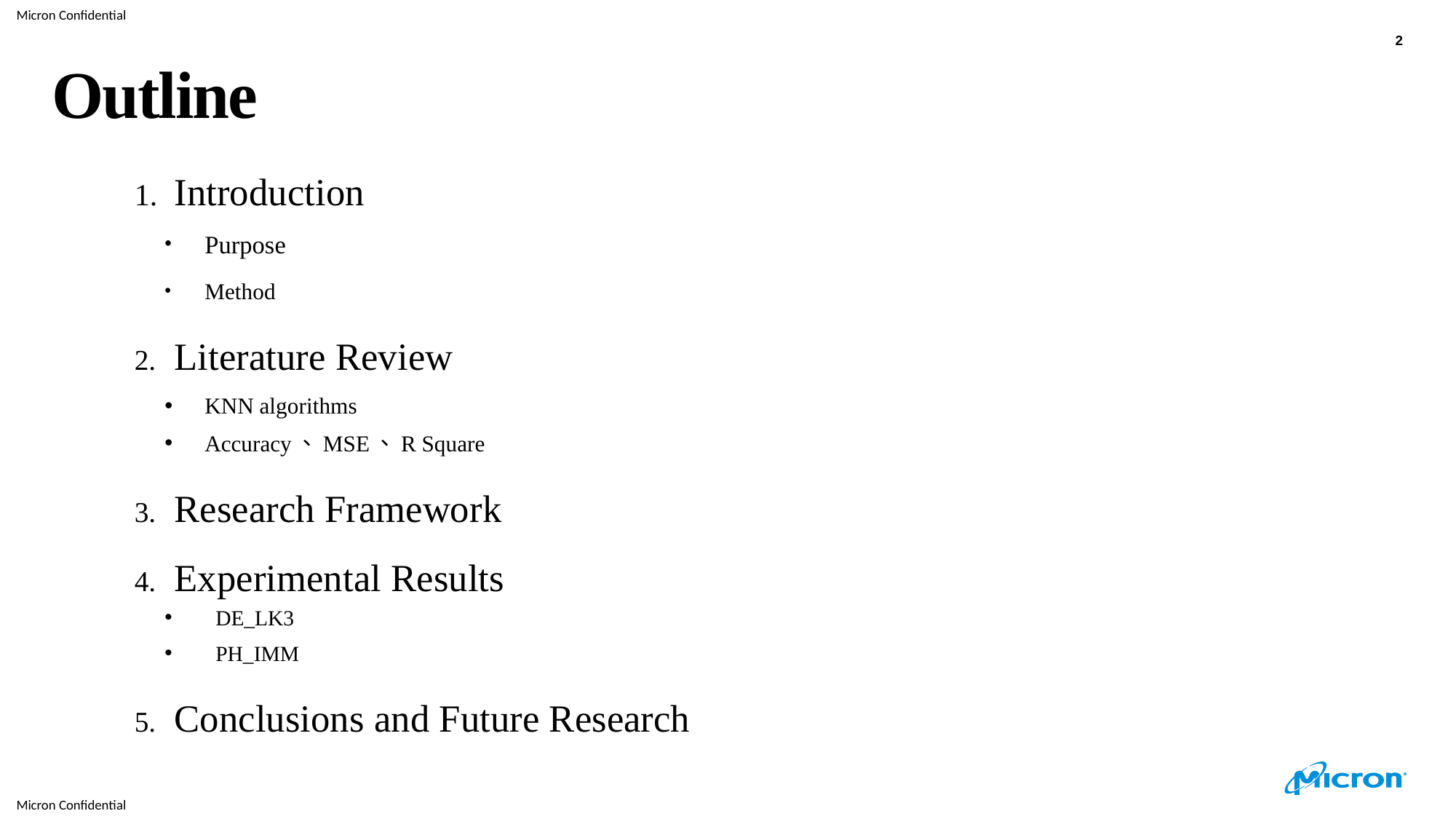

2
# Outline
Introduction
Purpose
Method
Literature Review
KNN algorithms
Accuracy、MSE、R Square
Research Framework
Experimental Results
DE_LK3
PH_IMM
Conclusions and Future Research